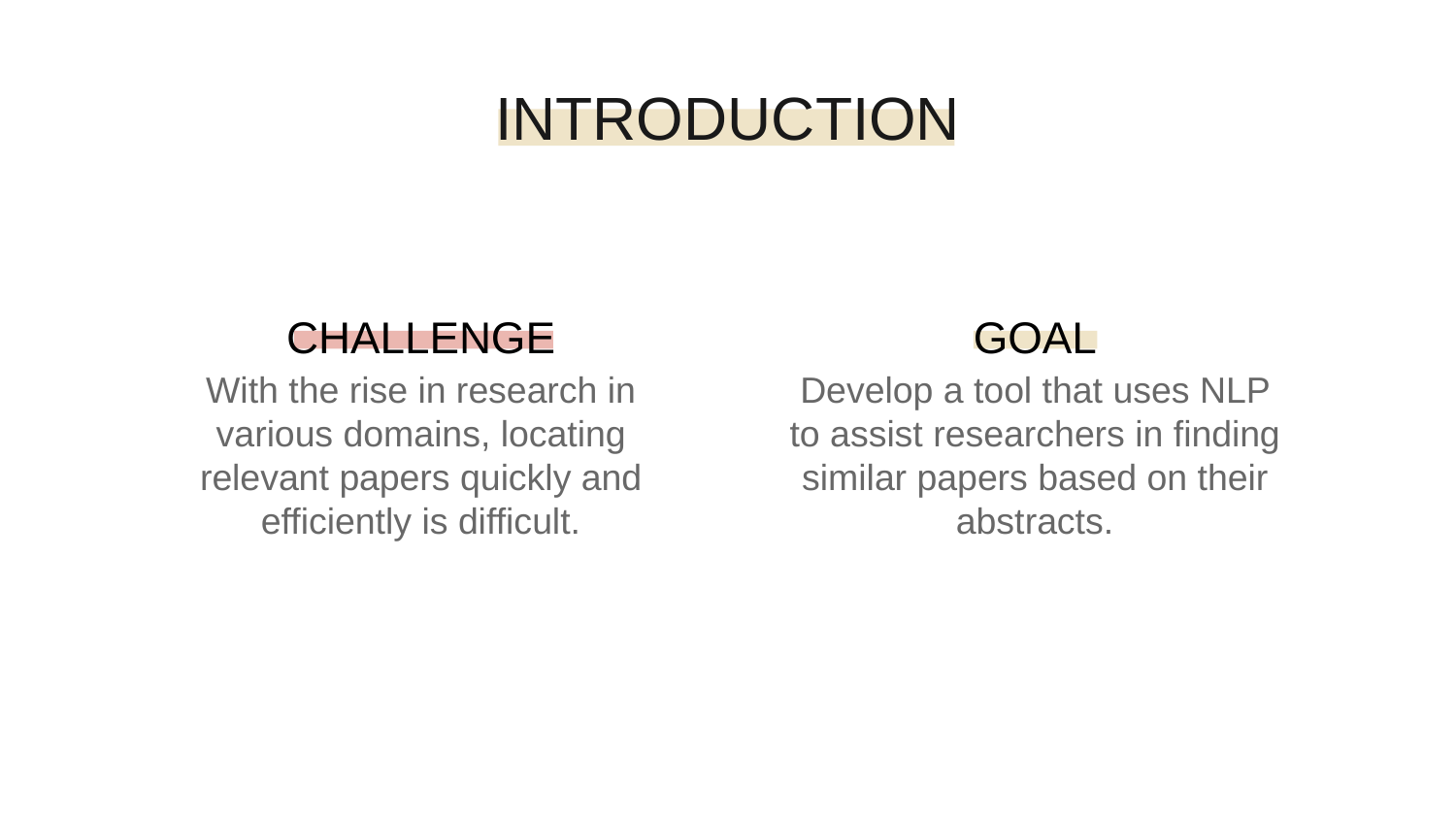

INTRODUCTION

CHALLENGE
GOAL

With the rise in research in various domains, locating relevant papers quickly and efficiently is difficult.
Develop a tool that uses NLP to assist researchers in finding similar papers based on their abstracts.